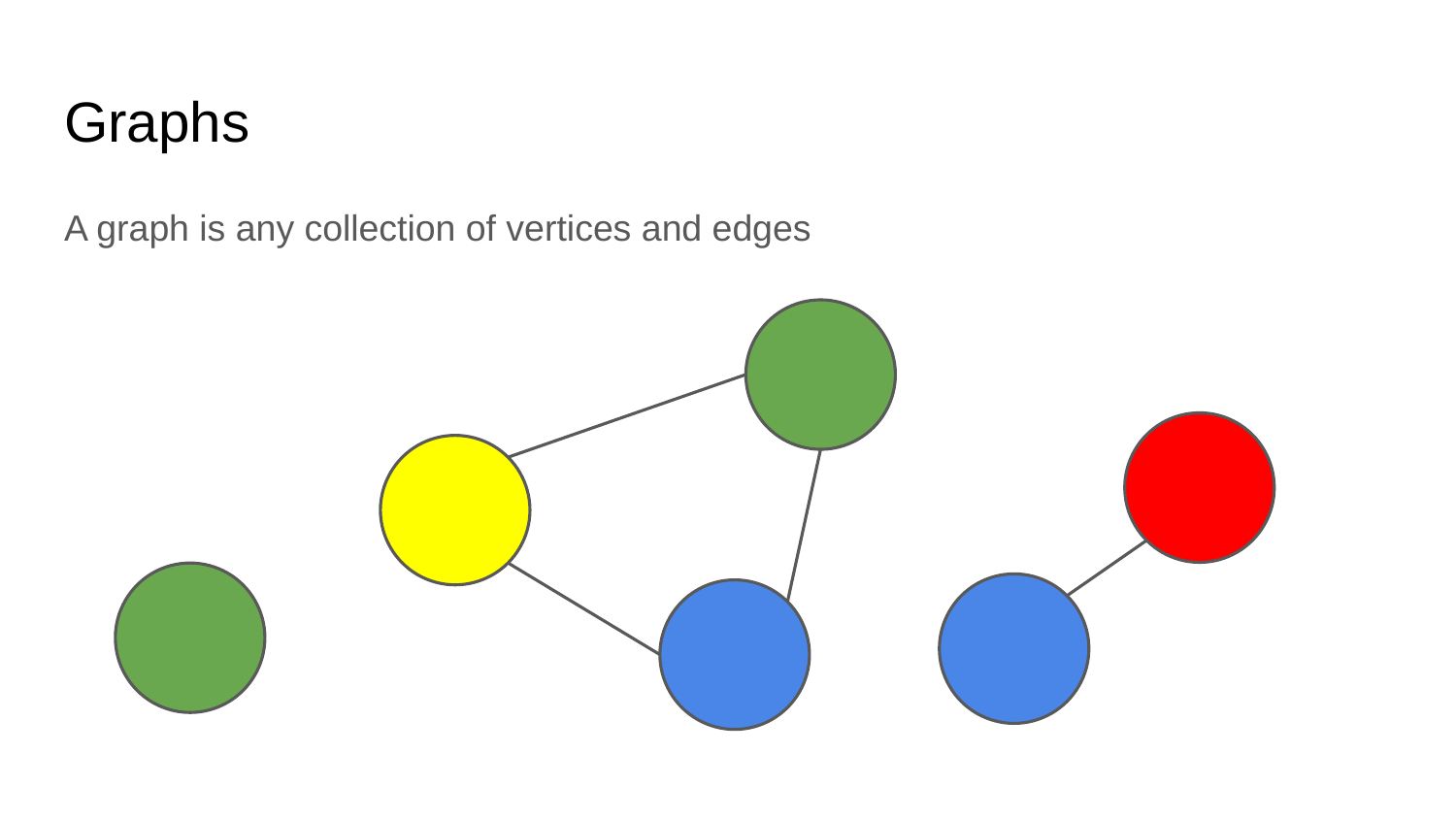

# Graphs
A graph is any collection of vertices and edges